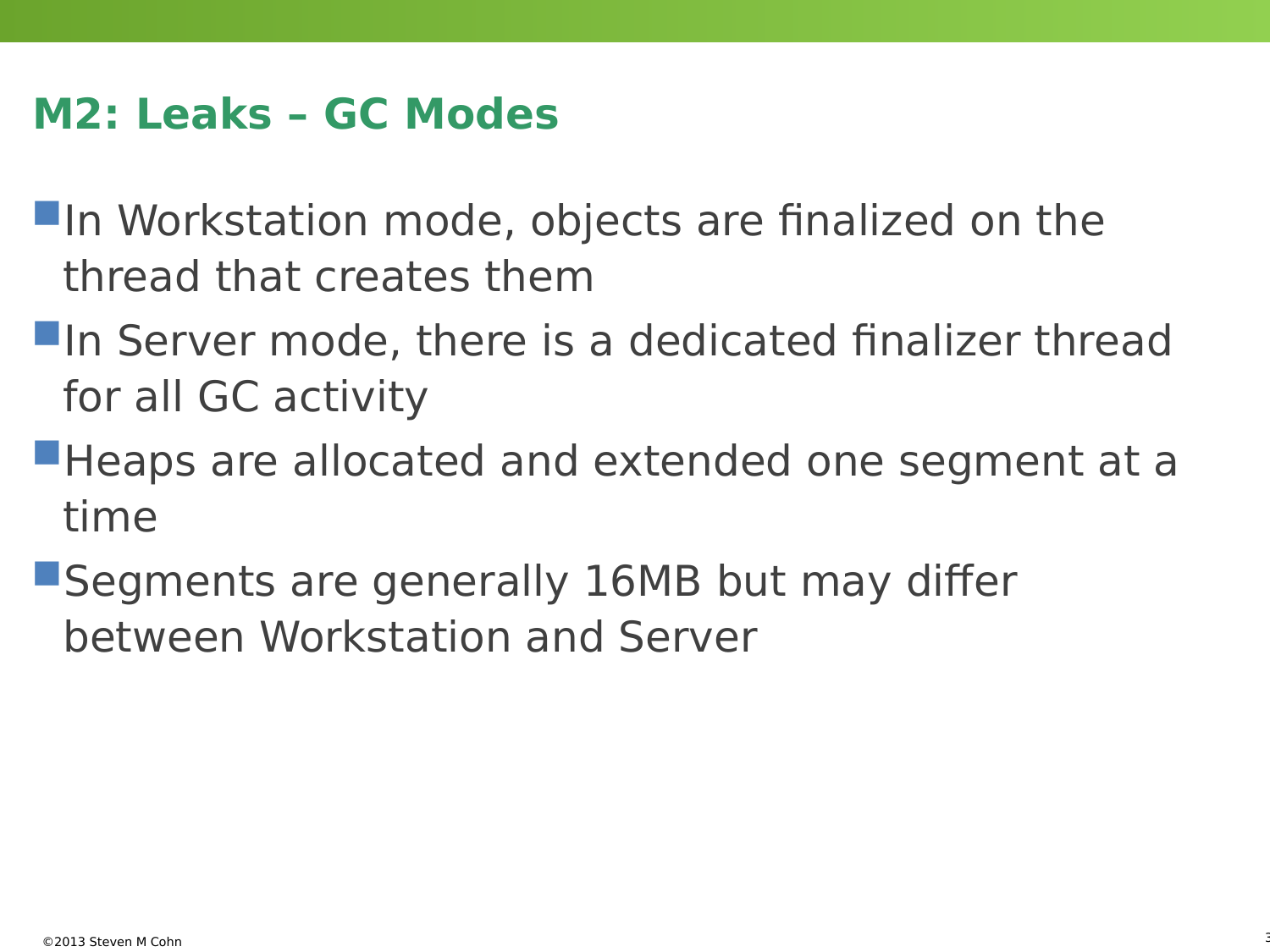

# M2: Leaks – GC Modes
In Workstation mode, objects are finalized on the thread that creates them
In Server mode, there is a dedicated finalizer thread for all GC activity
Heaps are allocated and extended one segment at a time
Segments are generally 16MB but may differ between Workstation and Server